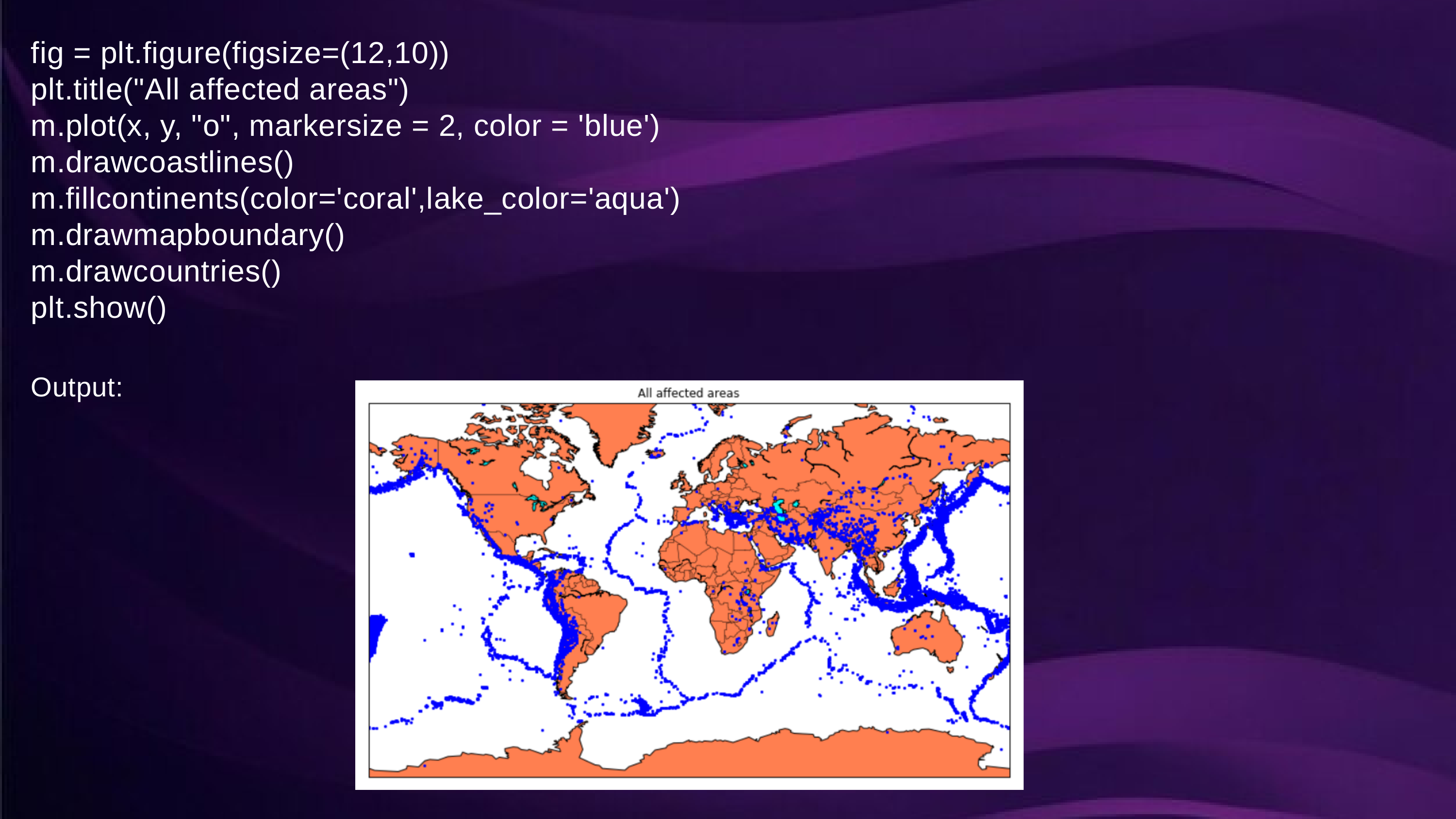

fig = plt.figure(figsize=(12,10))
plt.title("All affected areas")
m.plot(x, y, "o", markersize = 2, color = 'blue')
m.drawcoastlines()
m.fillcontinents(color='coral',lake_color='aqua')
m.drawmapboundary()
m.drawcountries()
plt.show()
Output: